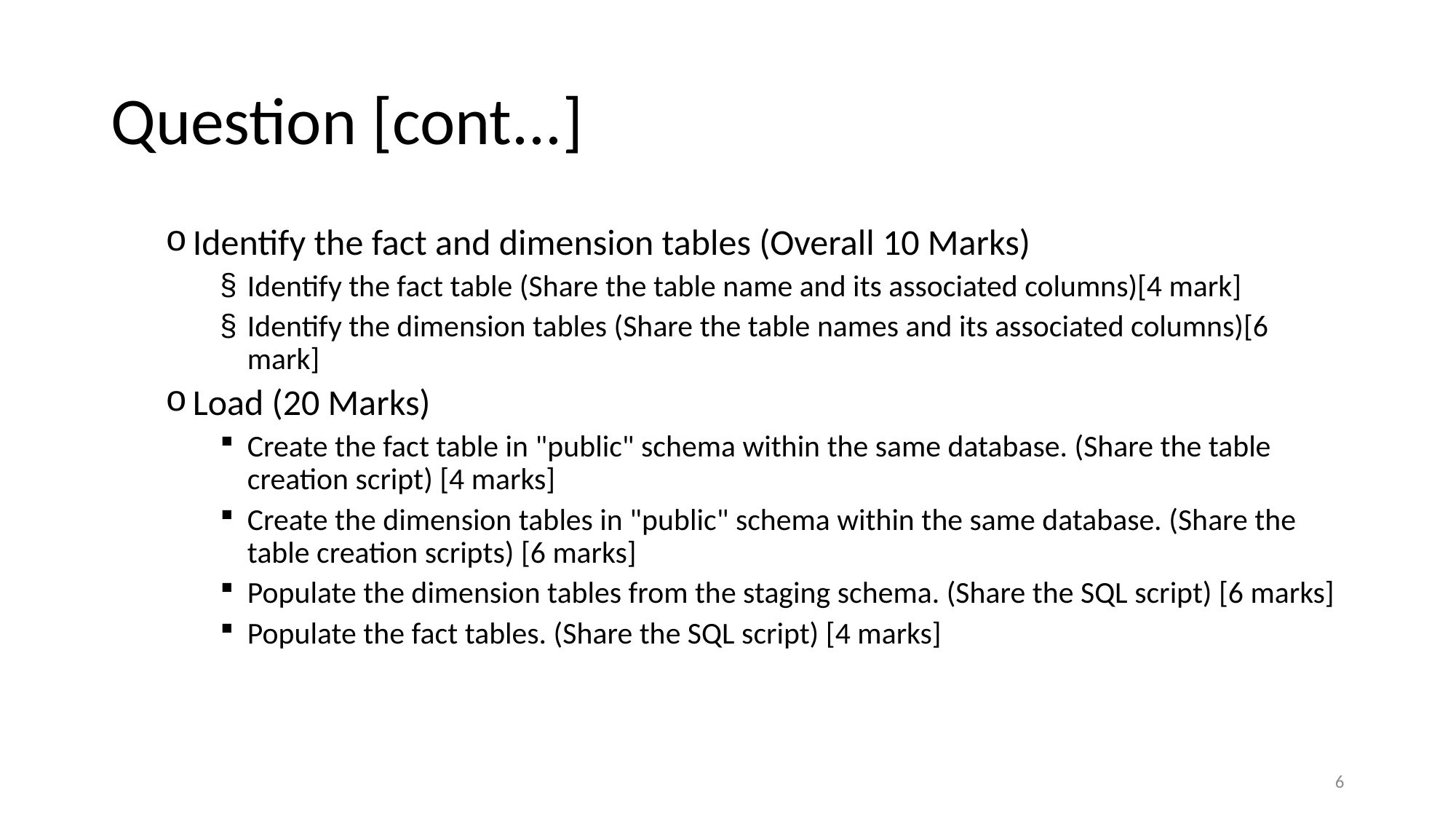

# Question [cont...]
Identify the fact and dimension tables (Overall 10 Marks)
Identify the fact table (Share the table name and its associated columns)[4 mark]
Identify the dimension tables (Share the table names and its associated columns)[6 mark]
Load (20 Marks)
Create the fact table in "public" schema within the same database. (Share the table creation script) [4 marks]
Create the dimension tables in "public" schema within the same database. (Share the table creation scripts) [6 marks]
Populate the dimension tables from the staging schema. (Share the SQL script) [6 marks]
Populate the fact tables. (Share the SQL script) [4 marks]

6